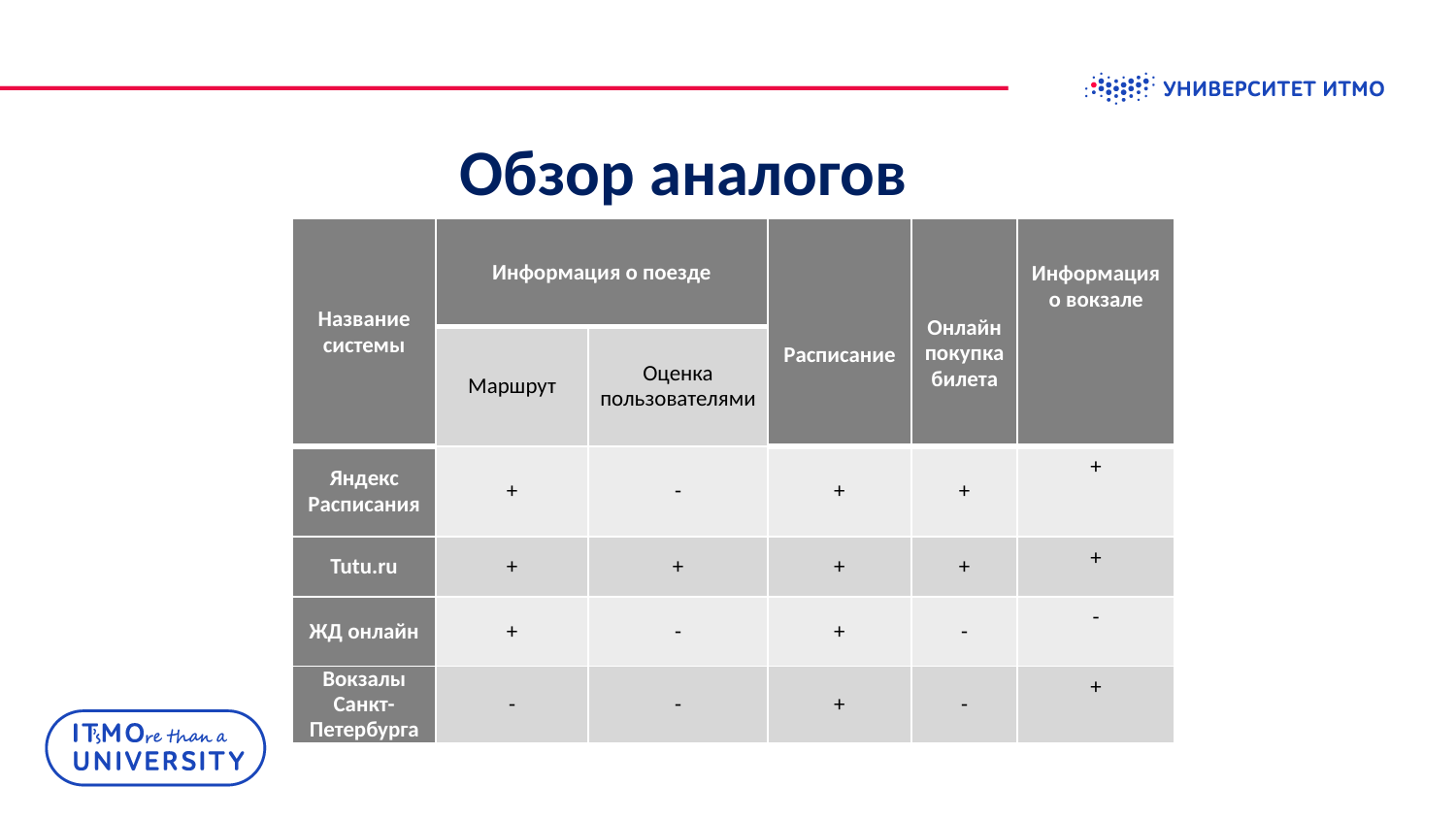

# Обзор аналогов
| Название системы | Информация о поезде |  | Расписание | Онлайн покупка билета | Информация о вокзале |
| --- | --- | --- | --- | --- | --- |
|  | Маршрут | Оценка пользователями |  |  |  |
| Яндекс Расписания | + | - | + | + | + |
| Tutu.ru | + | + | + | + | + |
| ЖД онлайн | + | - | + | - | - |
| Вокзалы Санкт-Петербурга | - | - | + | - | + |